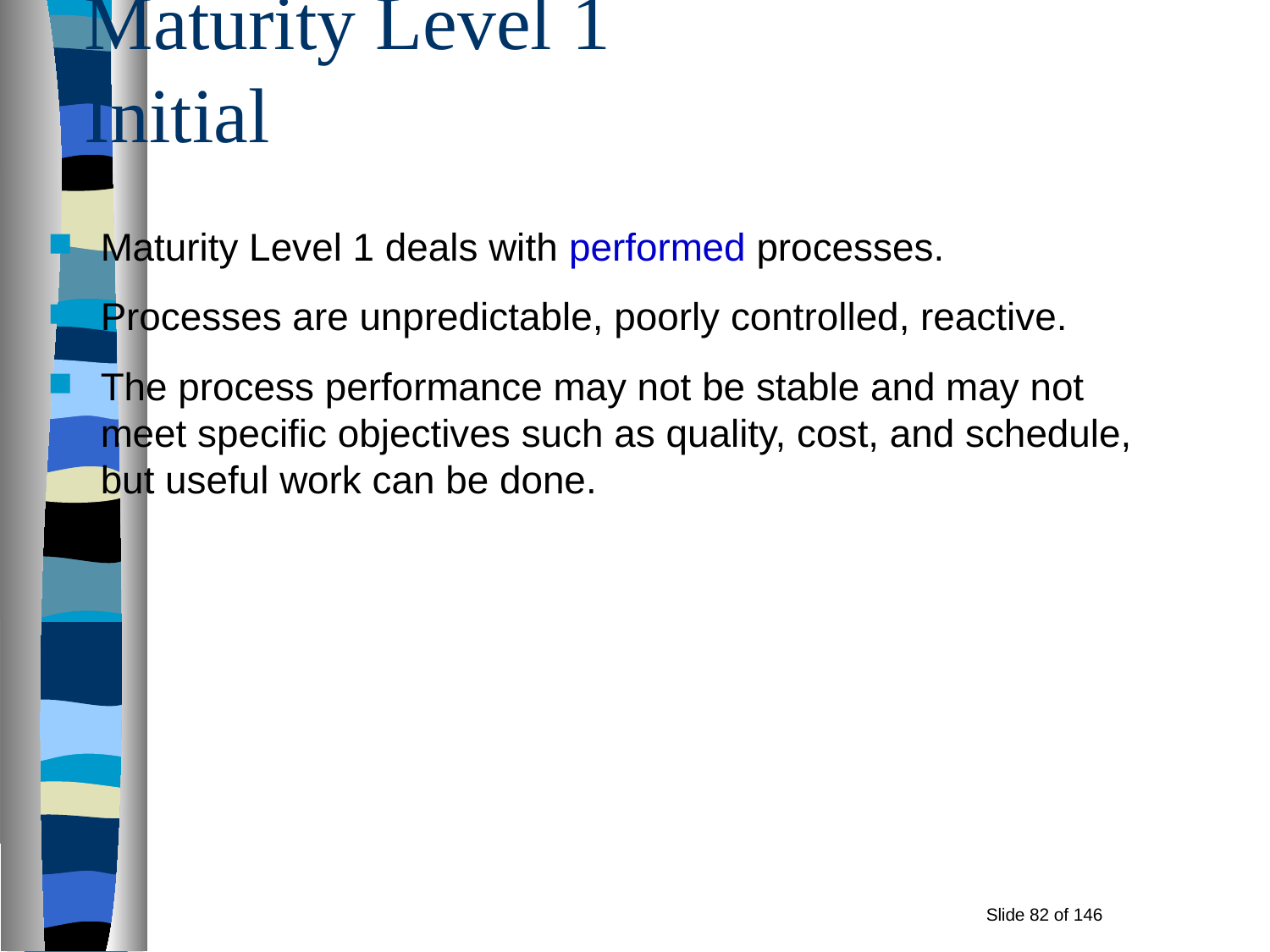

# Maturity Level 1 Initial
Maturity Level 1 deals with performed processes.
Processes are unpredictable, poorly controlled, reactive.
The process performance may not be stable and may not meet specific objectives such as quality, cost, and schedule, but useful work can be done.

Slide 82 of 146